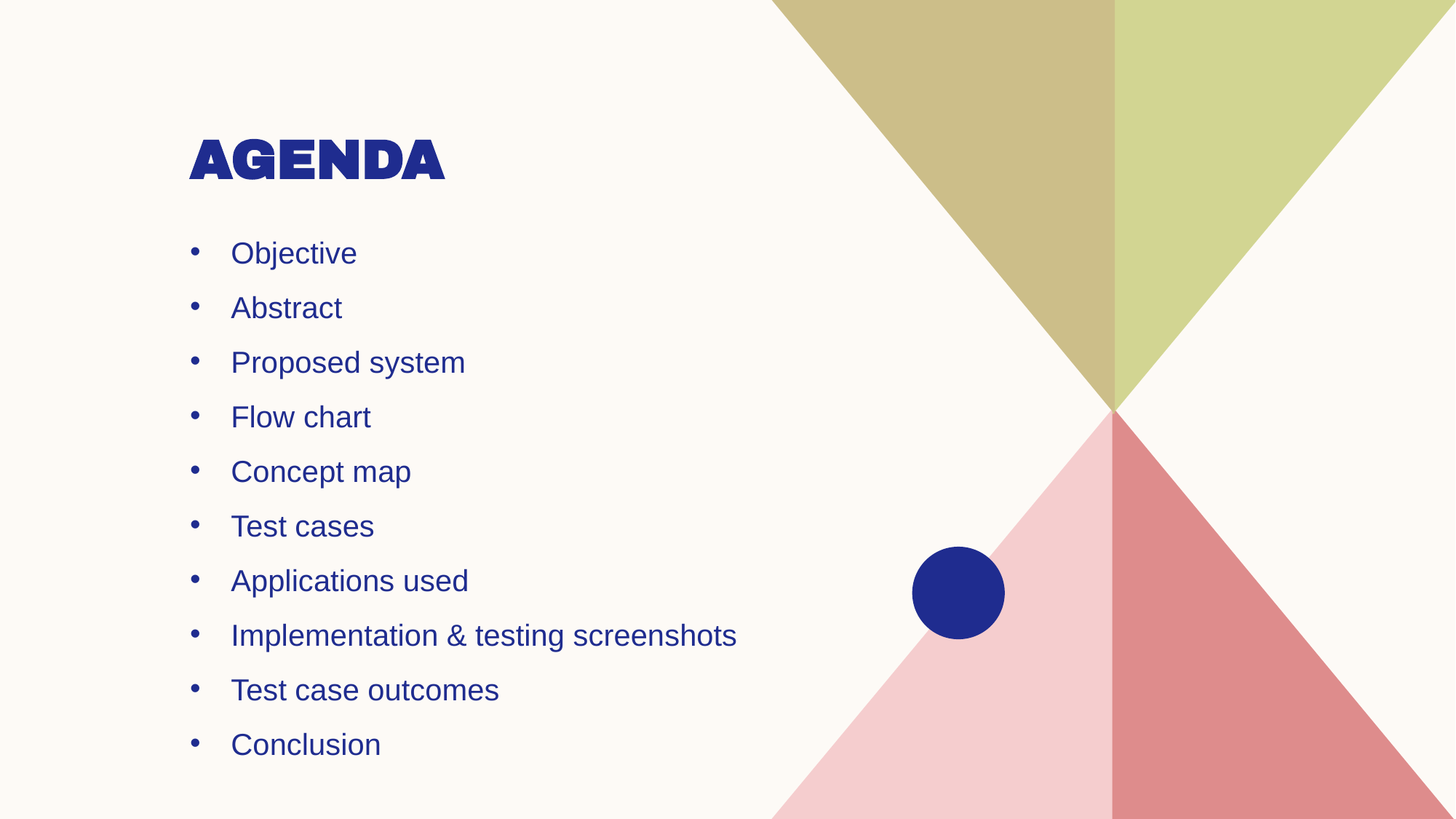

# AGENDA
Objective
Abstract
Proposed system
Flow chart
Concept map
Test cases
Applications used
Implementation & testing screenshots
Test case outcomes
Conclusion